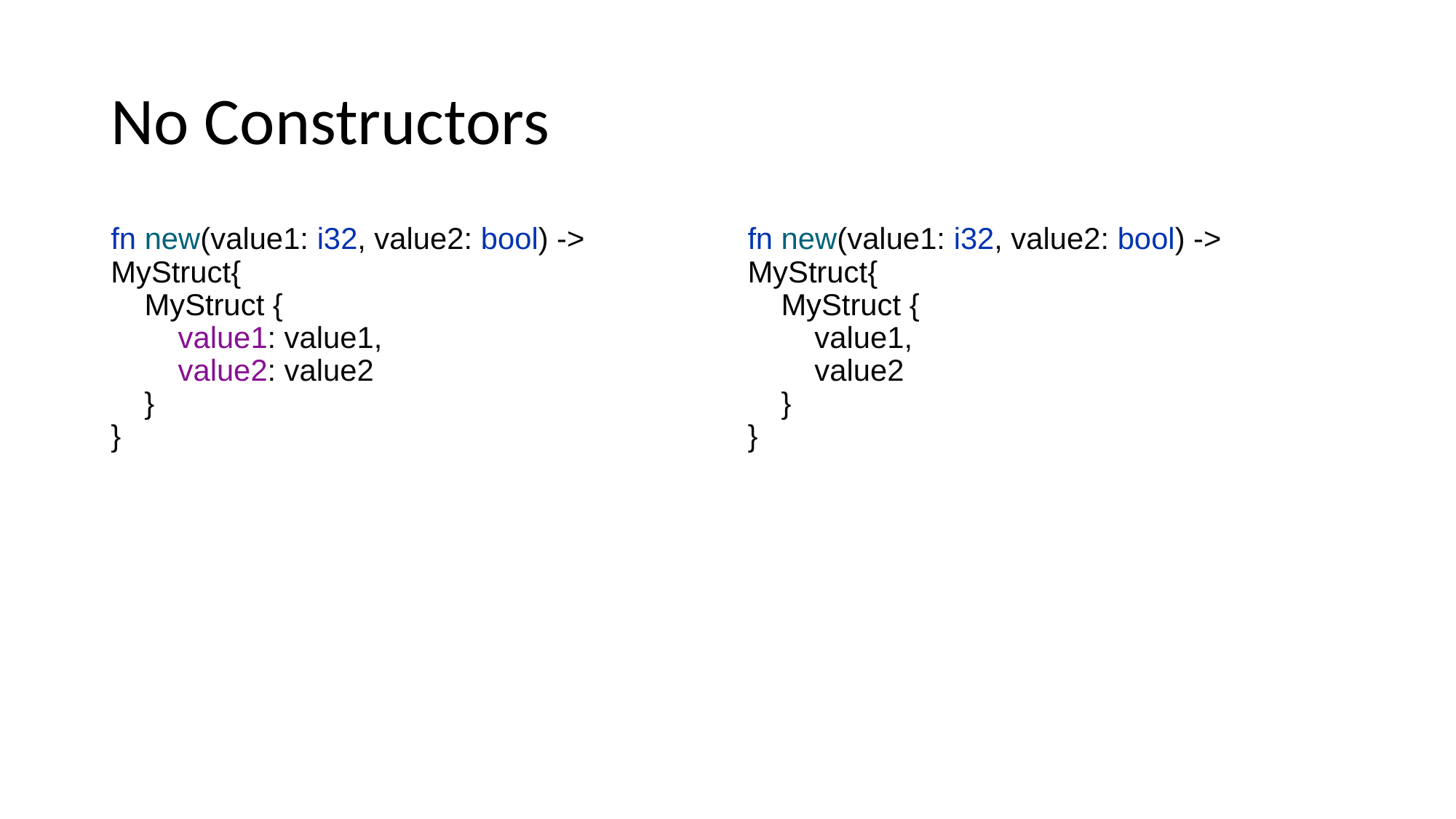

# No Constructors
fn new(value1: i32, value2: bool) -> MyStruct{
    MyStruct {
        value1: value1,
        value2: value2
    }
}

fn new(value1: i32, value2: bool) -> MyStruct{
    MyStruct {
        value1,
        value2
    }
}